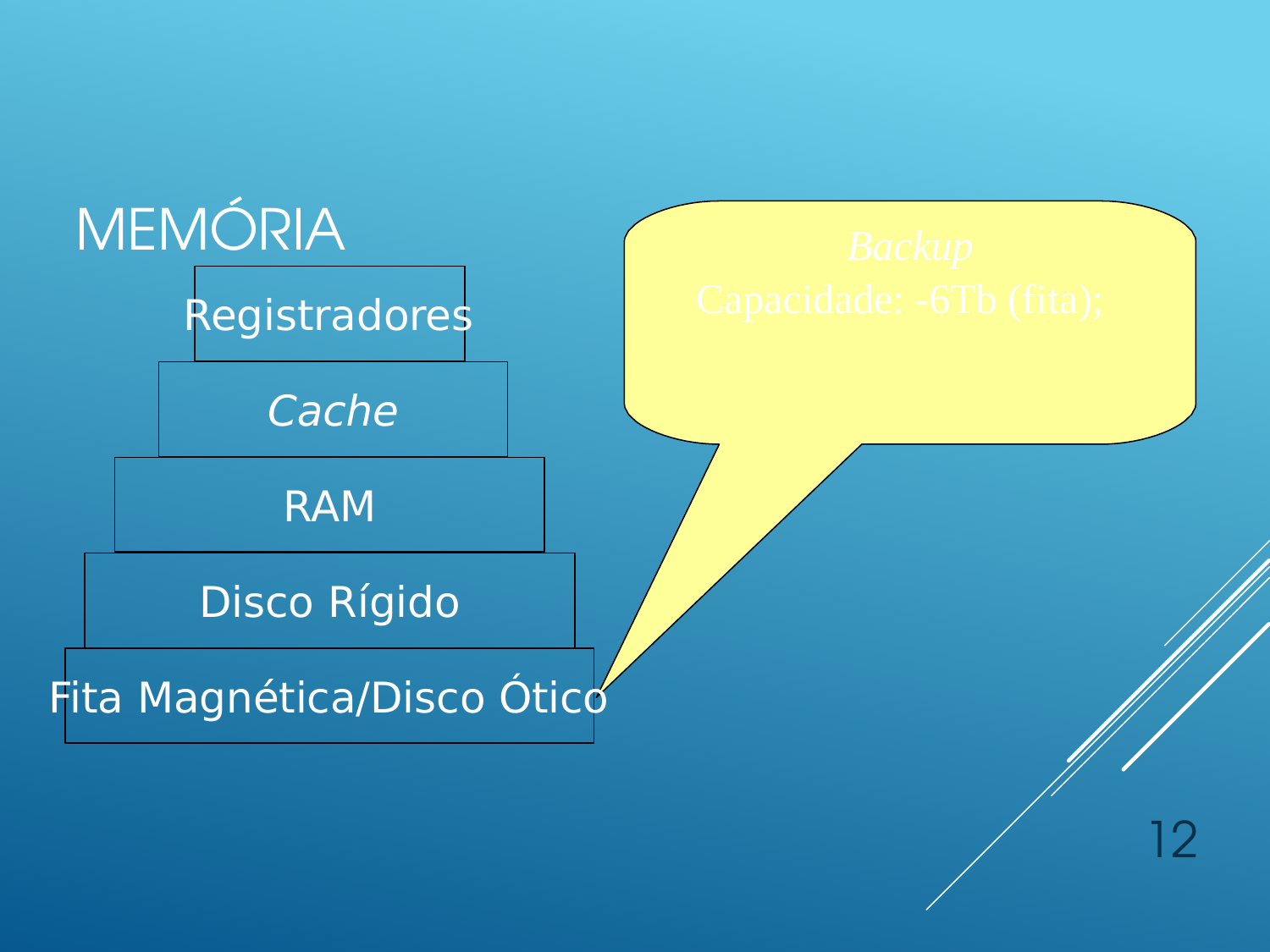

# Memória

Backup
Capacidade: -6Tb (fita);

Registradores

Cache
RAM
Disco Rígido
Fita Magnética/Disco Ótico
12